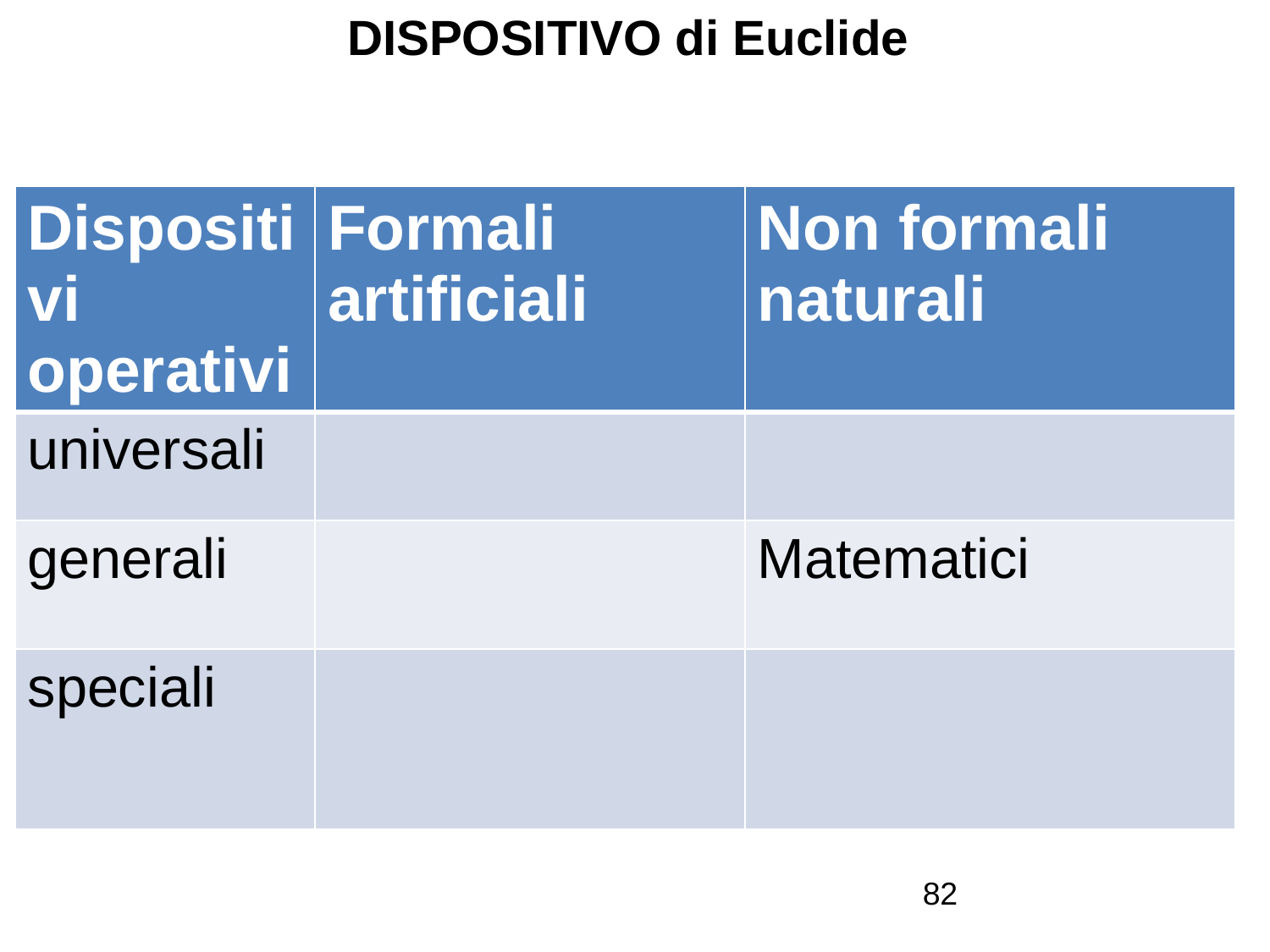

# DISPOSITIVO di Euclide
| Dispositivi operativi | Formali artificiali | Non formali naturali |
| --- | --- | --- |
| universali |  |  |
| generali |  | Matematici |
| speciali |  |  |
82